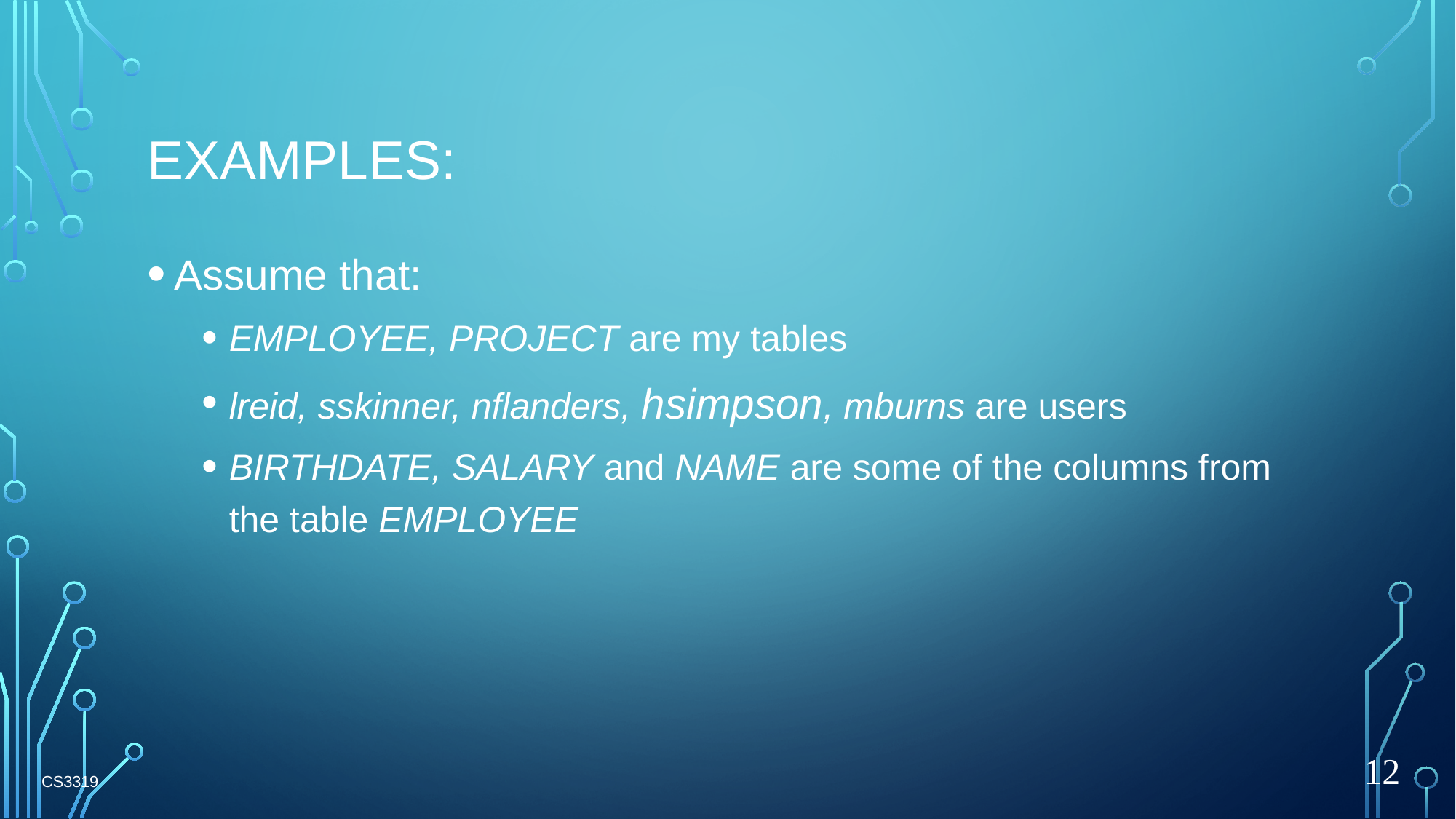

# EXAMPLES:
Assume that:
EMPLOYEE, PROJECT are my tables
lreid, sskinner, nflanders, hsimpson, mburns are users
BIRTHDATE, SALARY and NAME are some of the columns from the table EMPLOYEE
12
CS3319